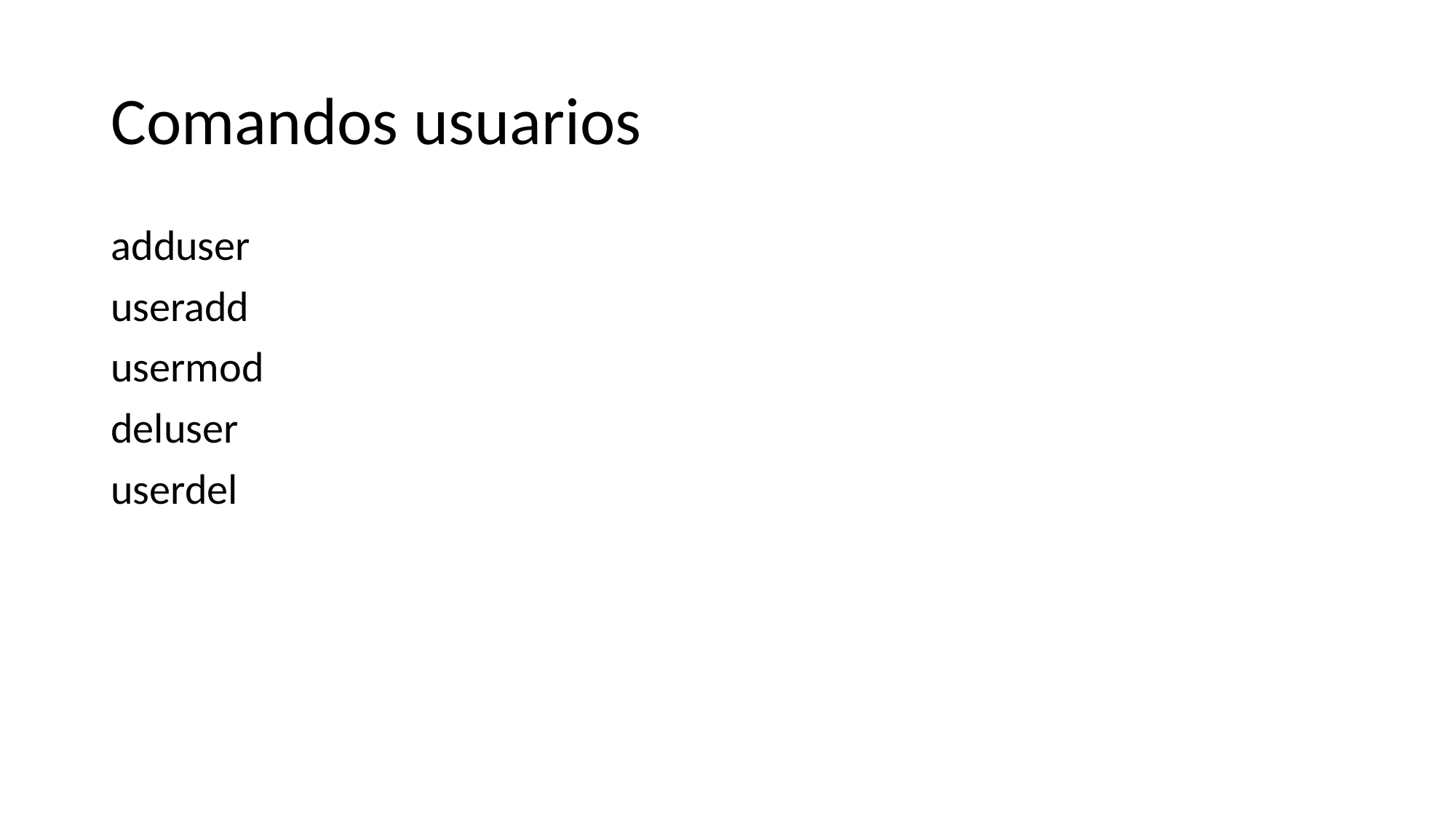

# Comandos usuarios
adduser
useradd
usermod
deluser
userdel